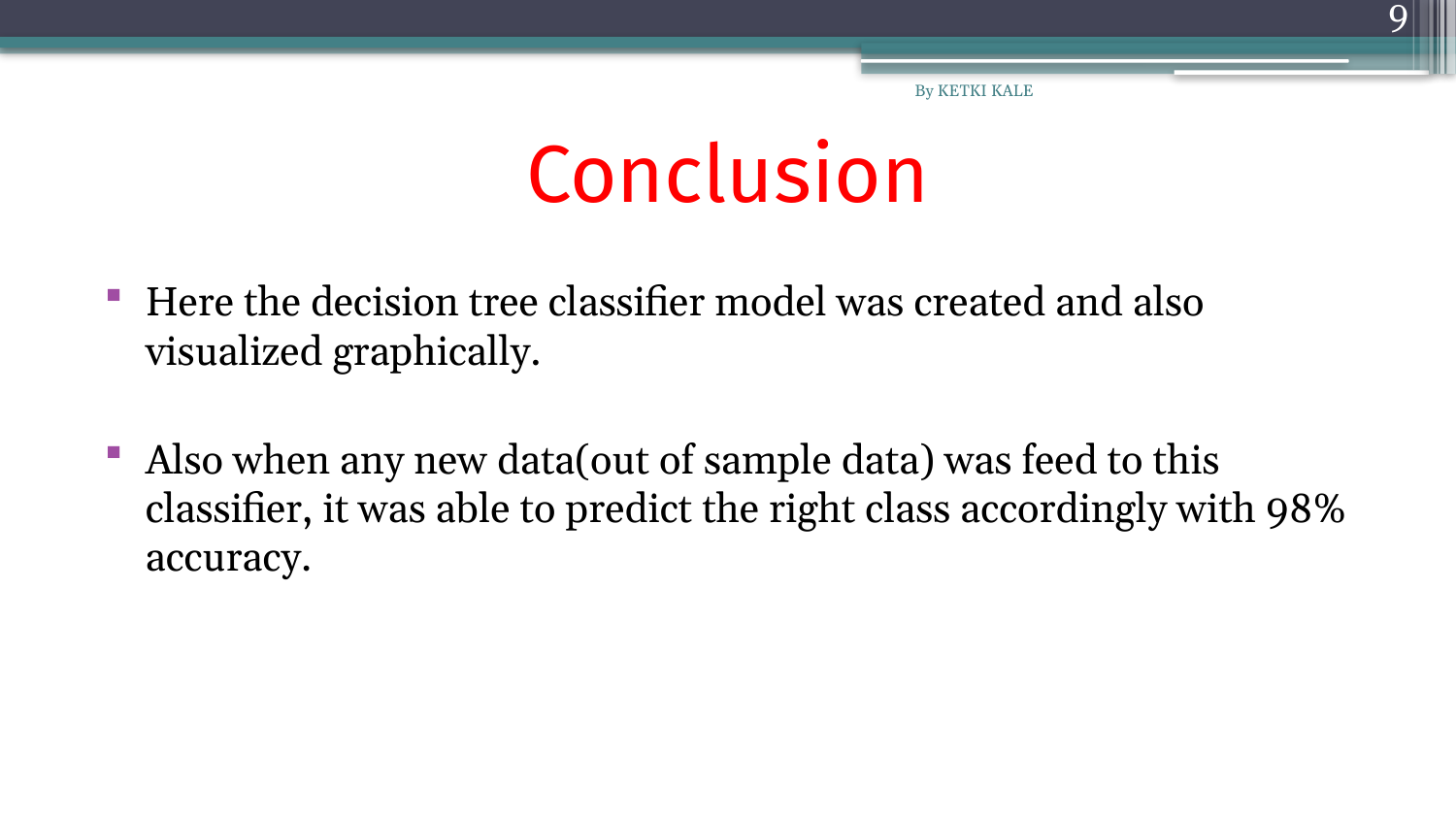

9
By KETKI KALE
# Conclusion
Here the decision tree classifier model was created and also visualized graphically.

Also when any new data(out of sample data) was feed to this classifier, it was able to predict the right class accordingly with 98% accuracy.